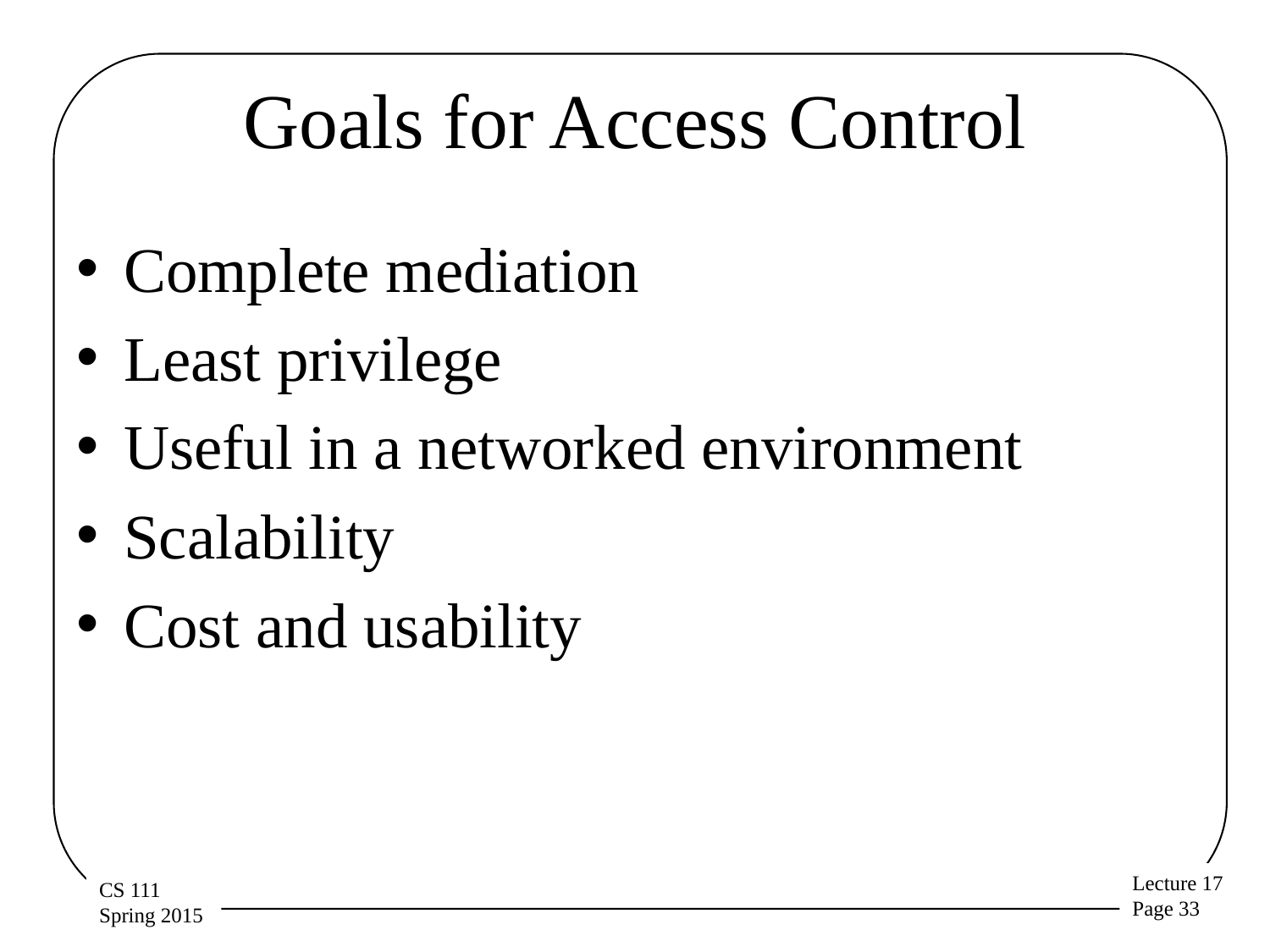

# Goals for Access Control
Complete mediation
Least privilege
Useful in a networked environment
Scalability
Cost and usability